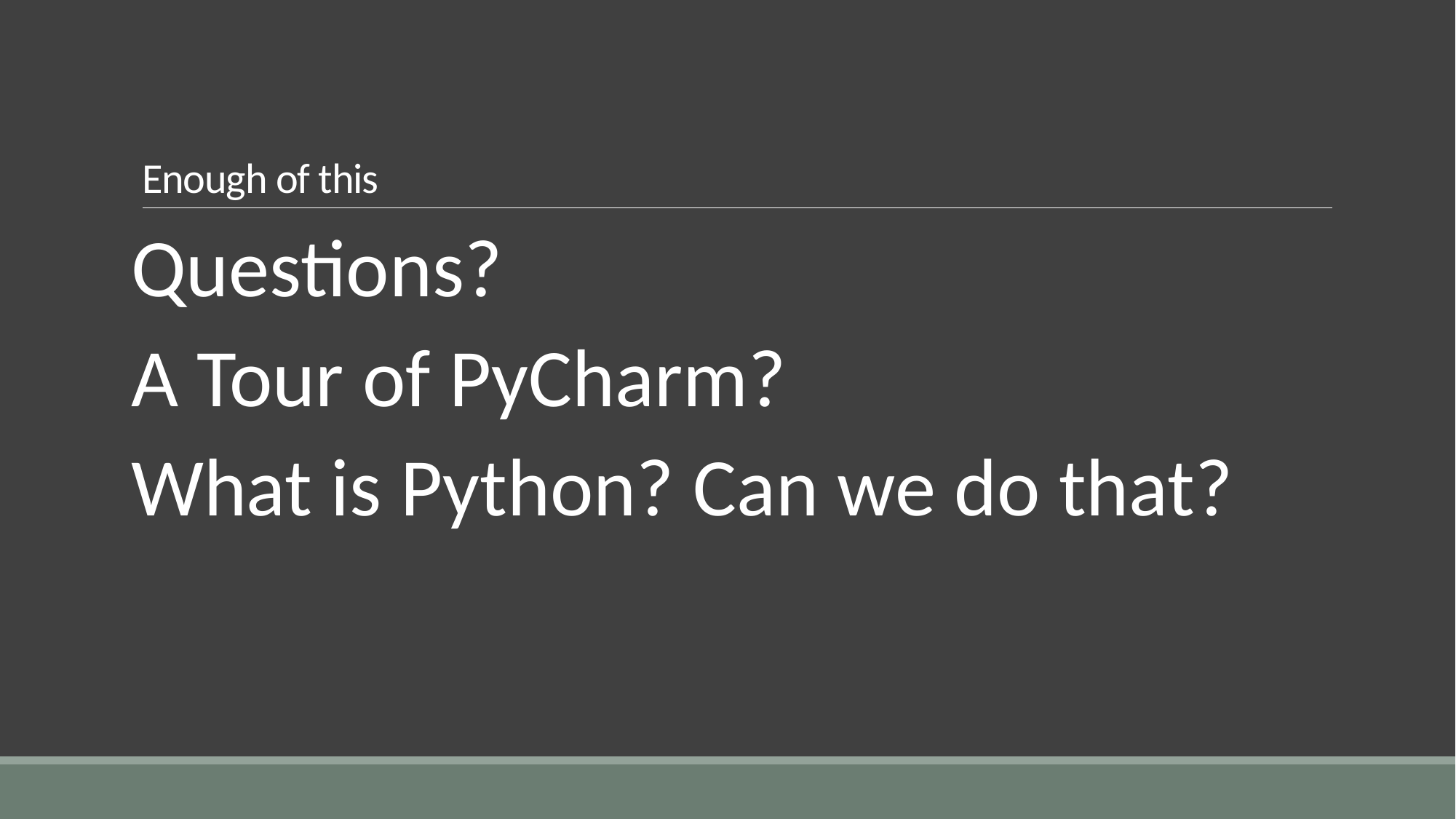

# Enough of this
Questions?
A Tour of PyCharm?
What is Python? Can we do that?